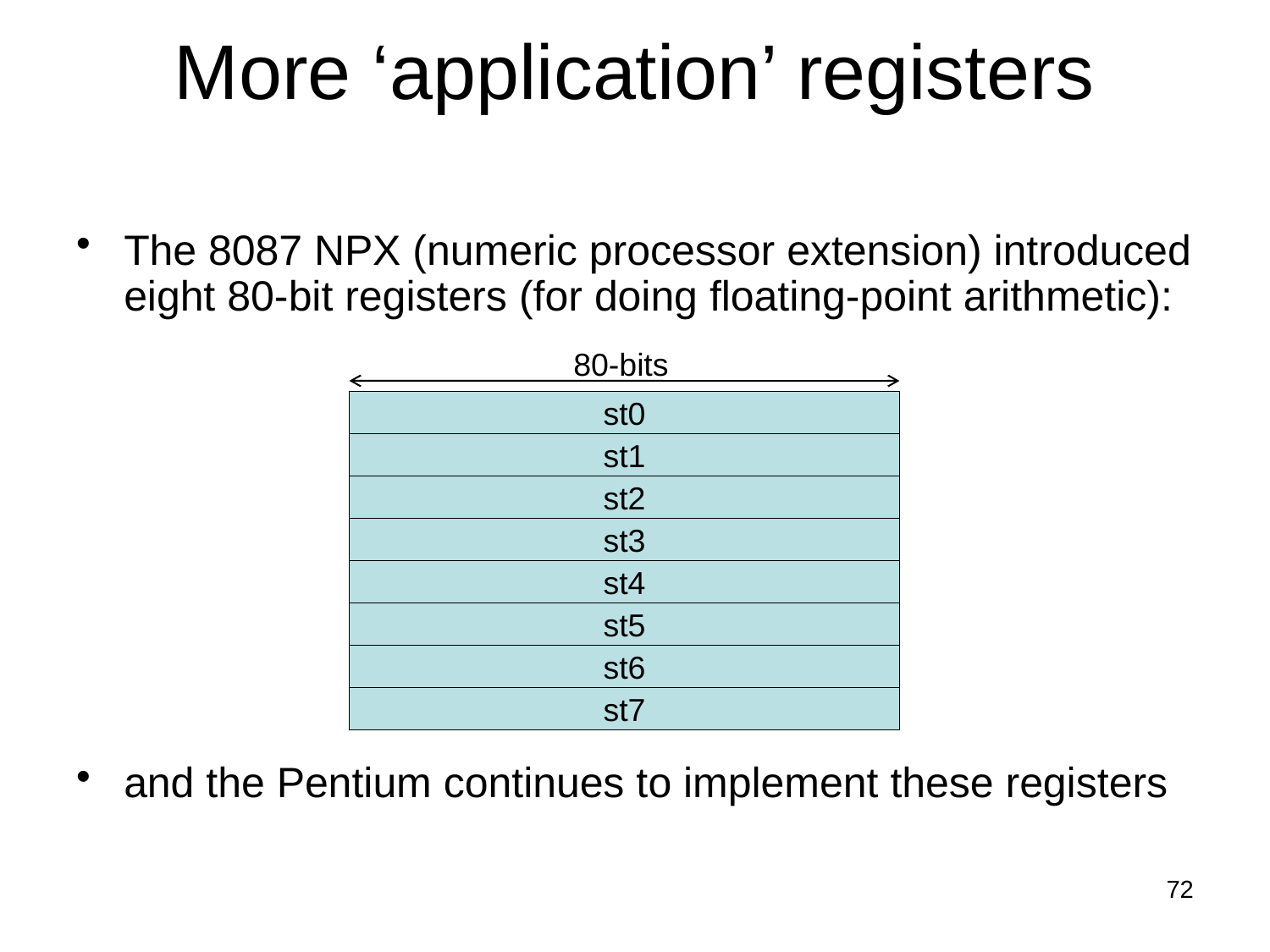

# More ‘application’ registers
The 8087 NPX (numeric processor extension) introduced eight 80-bit registers (for doing floating-point arithmetic):

and the Pentium continues to implement these registers

80-bits

st0
st1
st2
st3
st4
st5
st6
st7
72